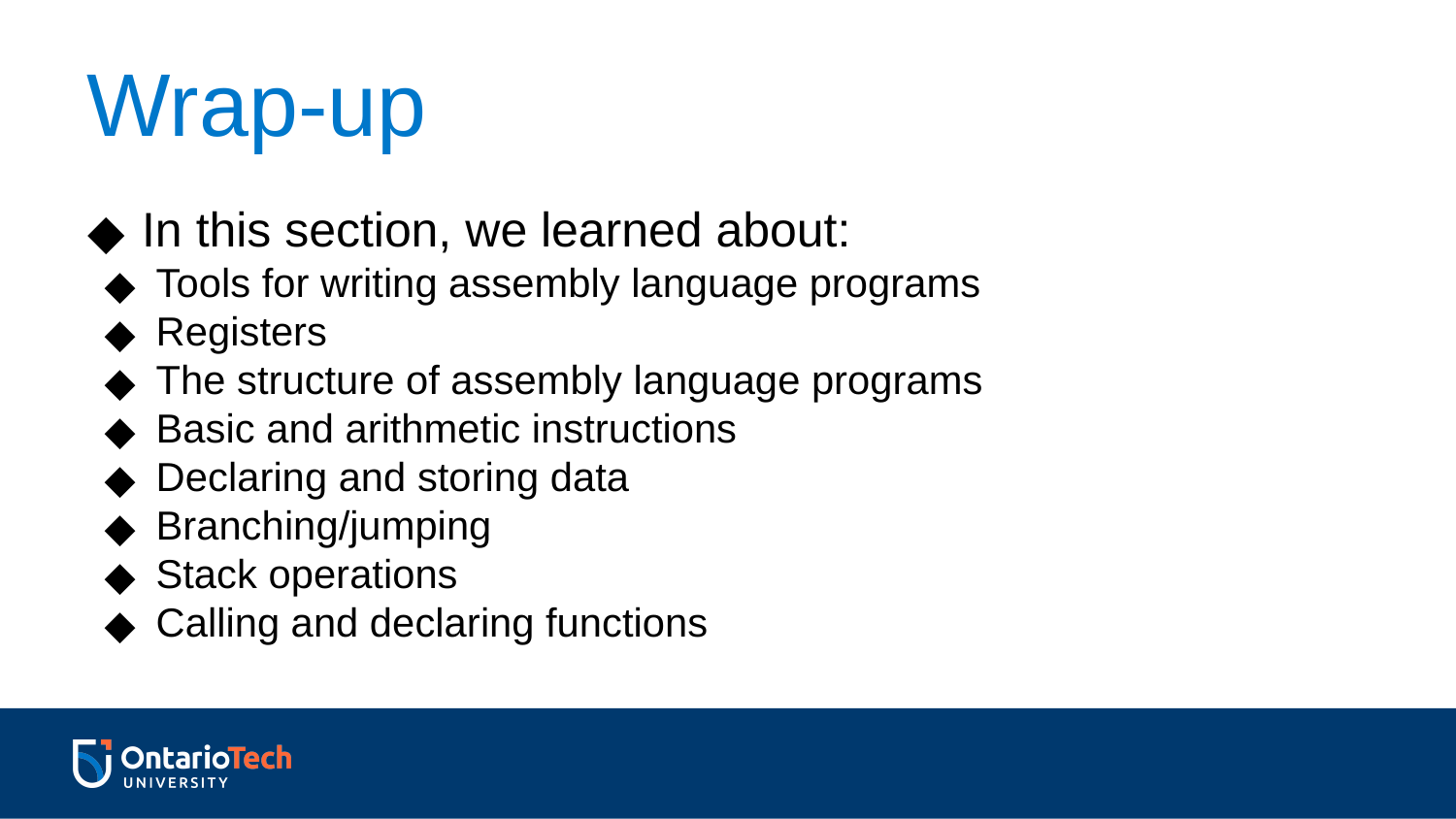

Wrap-up
In this section, we learned about:
Tools for writing assembly language programs
Registers
The structure of assembly language programs
Basic and arithmetic instructions
Declaring and storing data
Branching/jumping
Stack operations
Calling and declaring functions